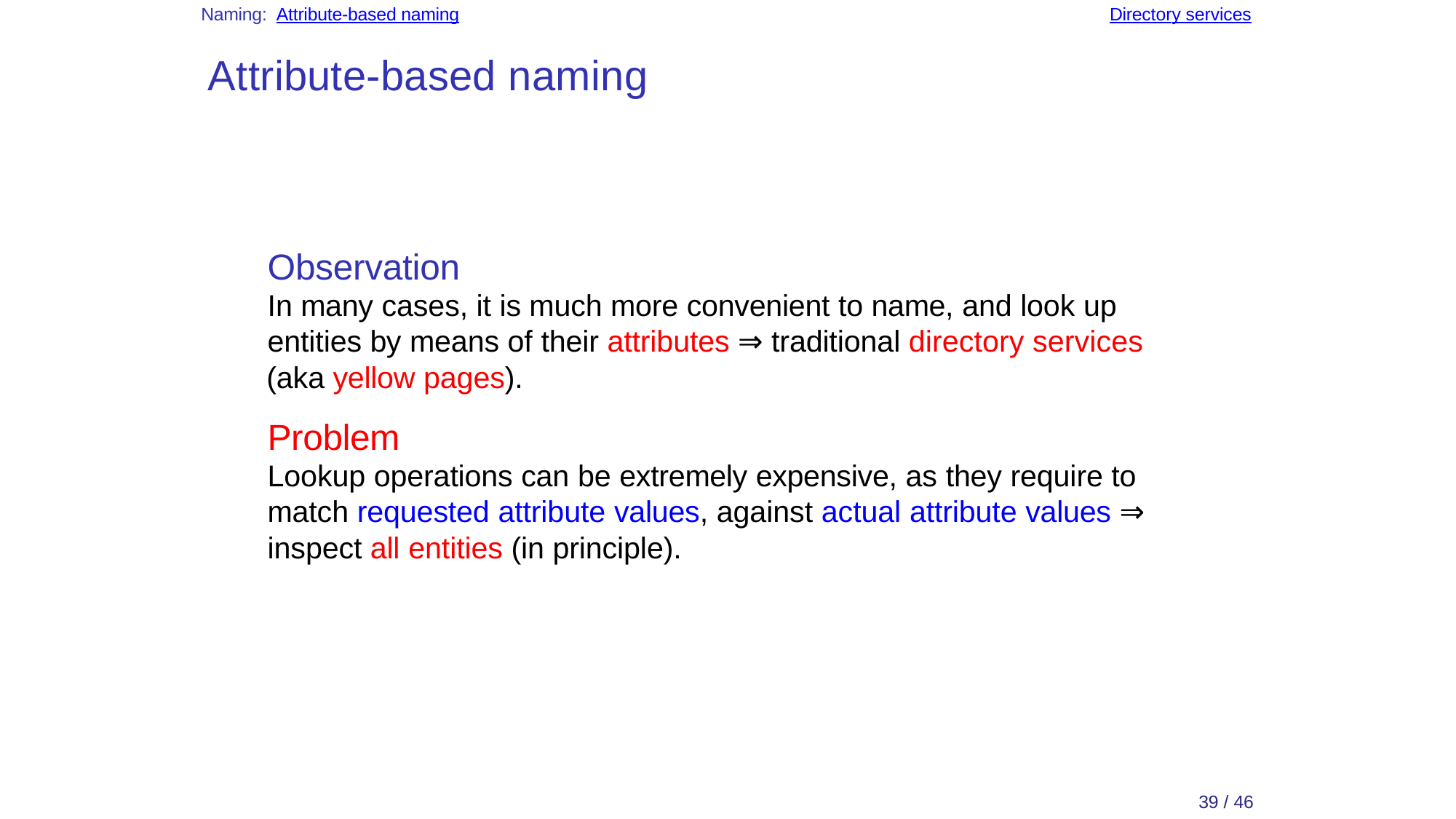

Directory services
Naming: Attribute-based naming
Attribute-based naming
Observation
In many cases, it is much more convenient to name, and look up
entities by means of their attributes ⇒ traditional directory services
(aka yellow pages).
Problem
Lookup operations can be extremely expensive, as they require to
match requested attribute values, against actual attribute values ⇒
inspect all entities (in principle).
39 / 46